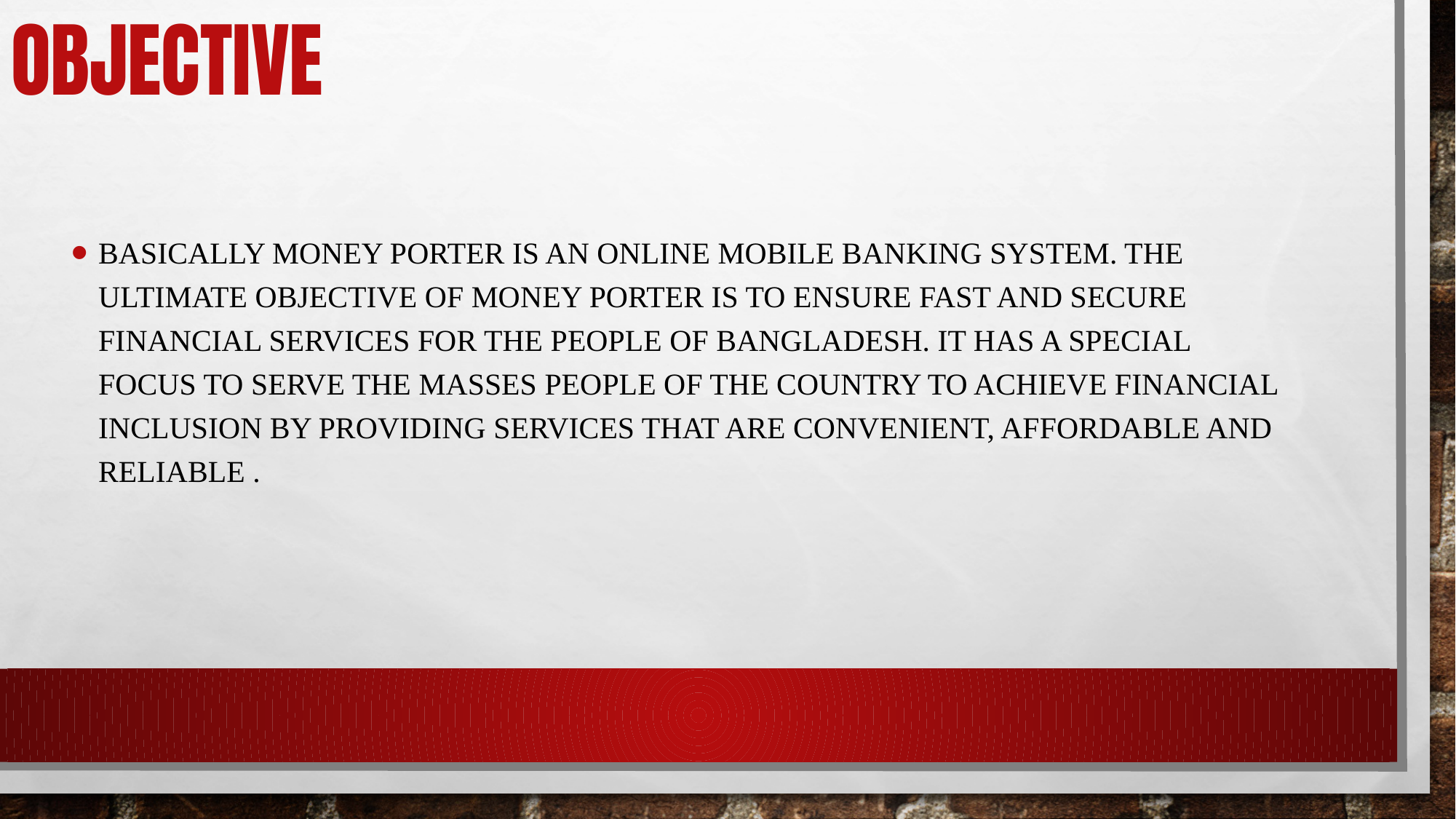

# Objective

Basically money porter is an online mobile banking system. The ultimate objective of money porter is to ensure fast and secure financial services for the people of Bangladesh. It has a special focus to serve the masses people of the country to achieve financial inclusion by providing services that are convenient, affordable and reliable .